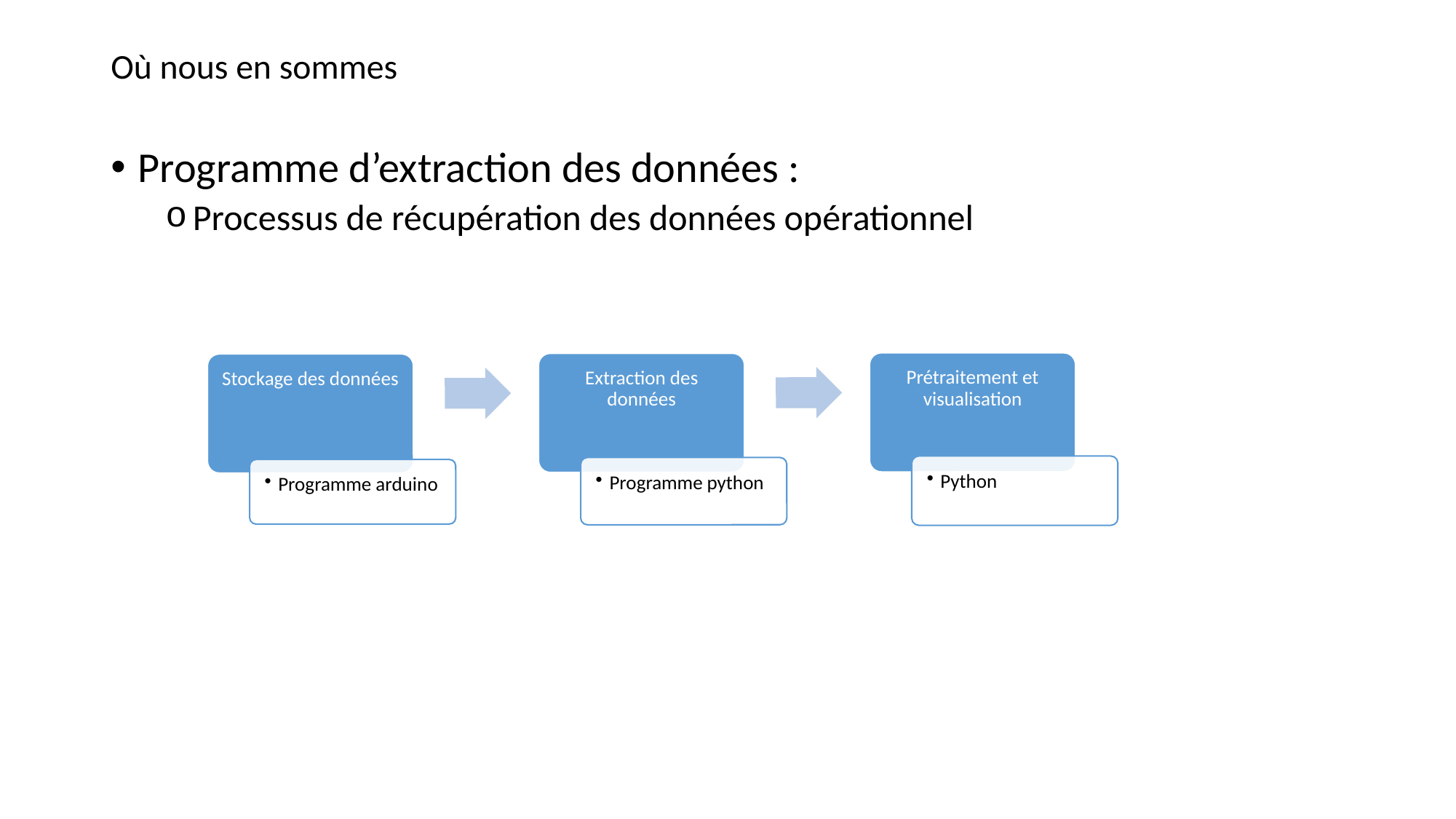

# Où nous en sommes
Programme d’extraction des données :
Processus de récupération des données opérationnel
Stockage des données
Programme arduino

Extraction des données
Programme python

Prétraitement et visualisation
Python